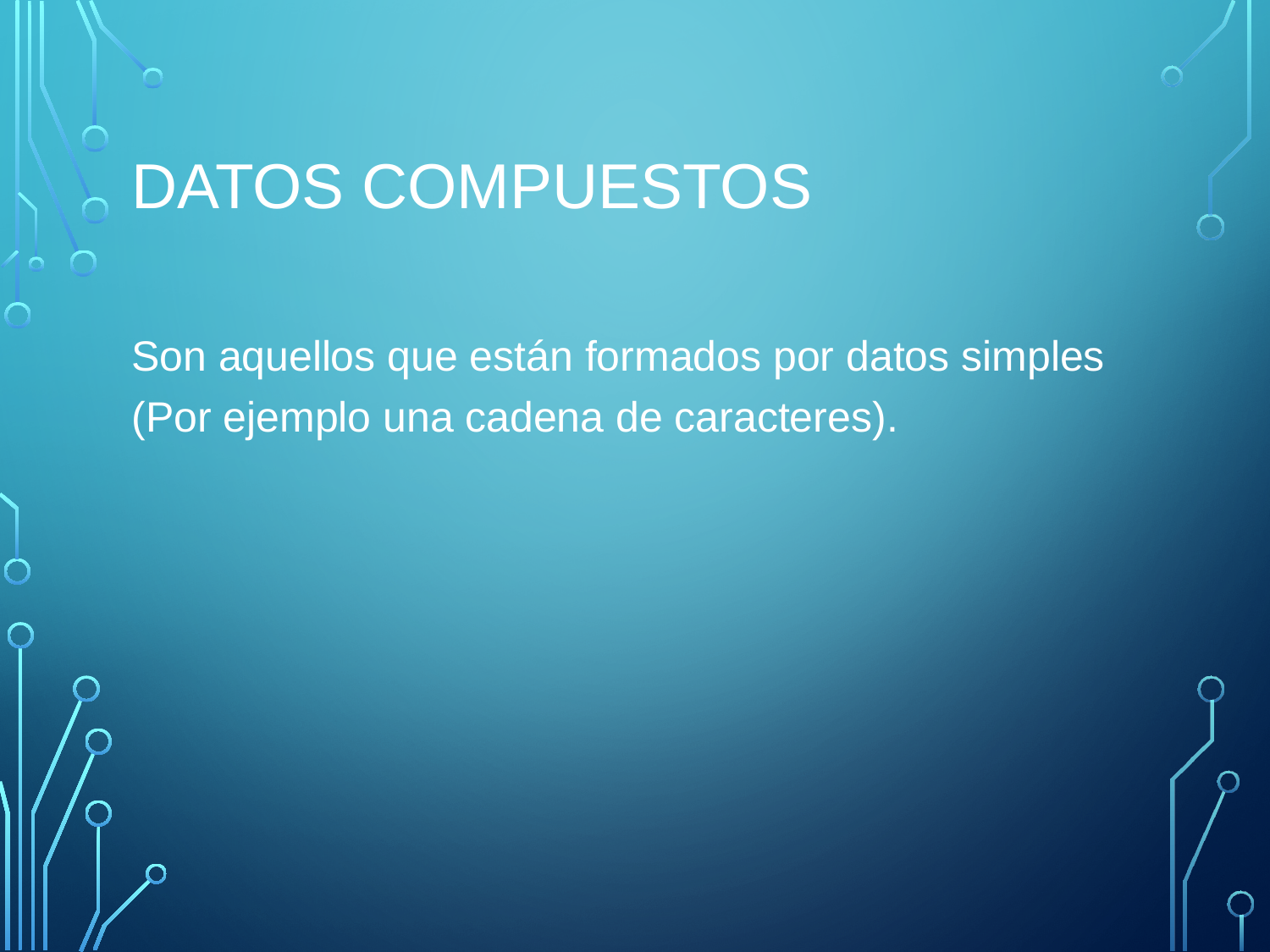

# Datos compuestos
Son aquellos que están formados por datos simples (Por ejemplo una cadena de caracteres).